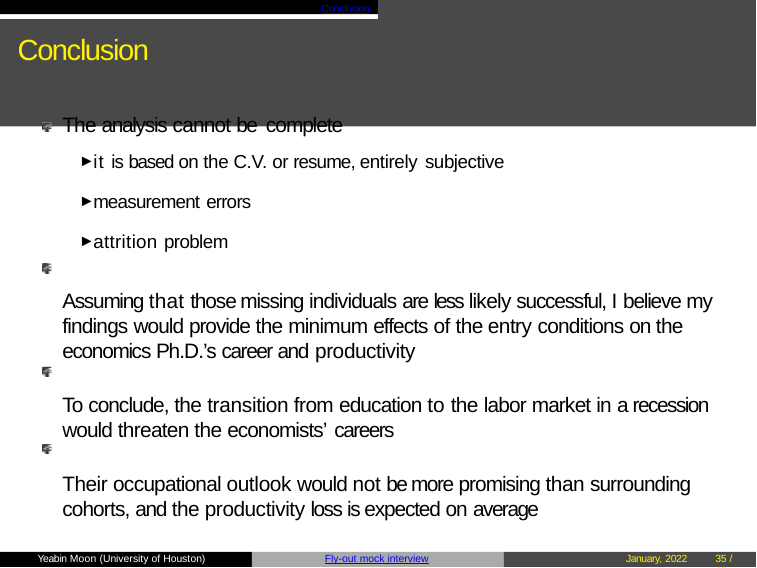

Conclusion

# Conclusion
The analysis cannot be complete
► it is based on the C.V. or resume, entirely subjective
► measurement errors
► attrition problem

Assuming that those missing individuals are less likely successful, I believe my  findings would provide the minimum effects of the entry conditions on the  economics Ph.D.’s career and productivity

To conclude, the transition from education to the labor market in a recession  would threaten the economists’ careers

Their occupational outlook would not be more promising than surrounding  cohorts, and the productivity loss is expected on average

Yeabin Moon (University of Houston)
Fly-out mock interview
January, 2022
35 / 40